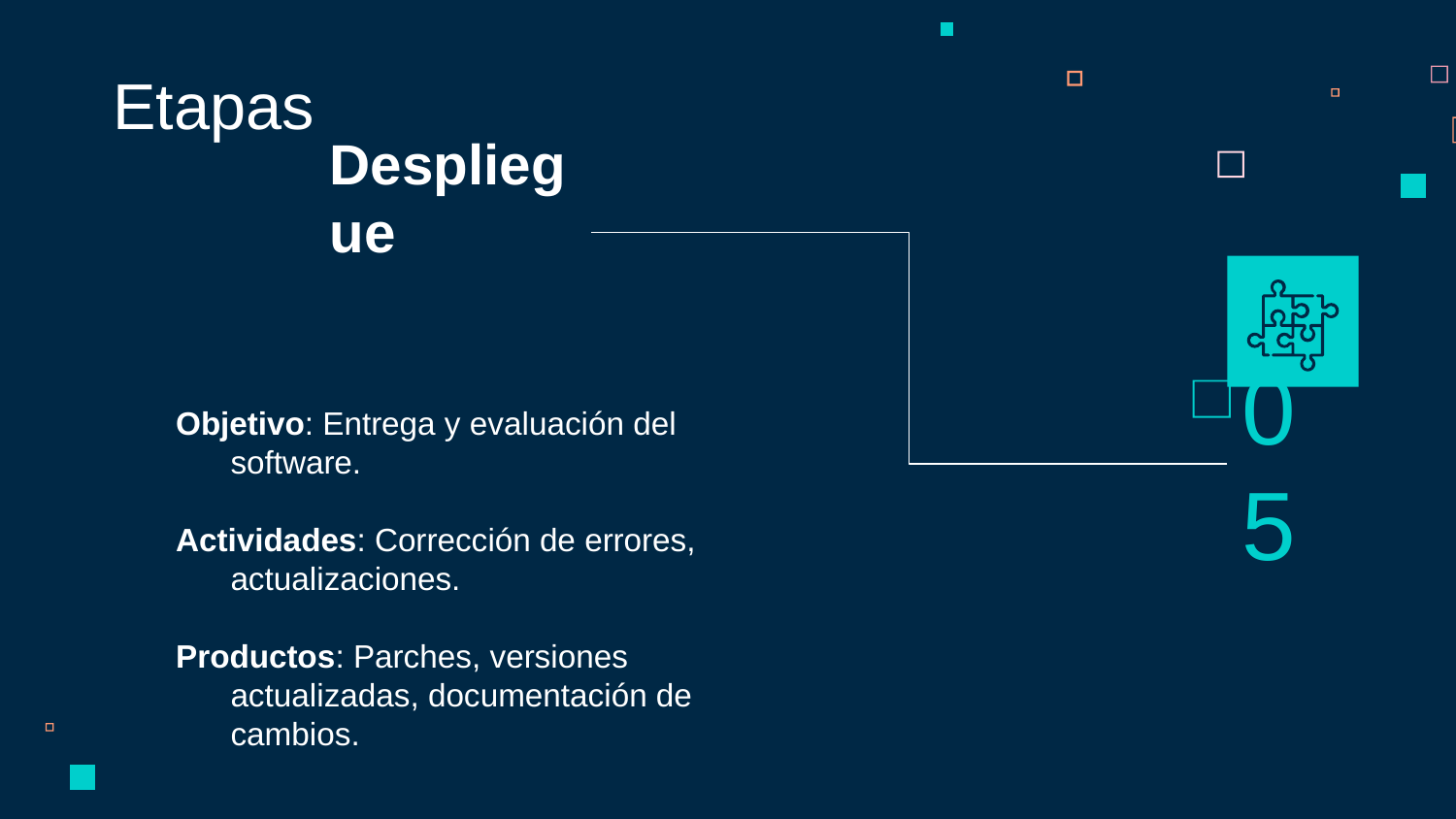

Etapas
Despliegue

Objetivo: Entrega y evaluación del software.

Actividades: Corrección de errores, actualizaciones.

Productos: Parches, versiones actualizadas, documentación de cambios.
05